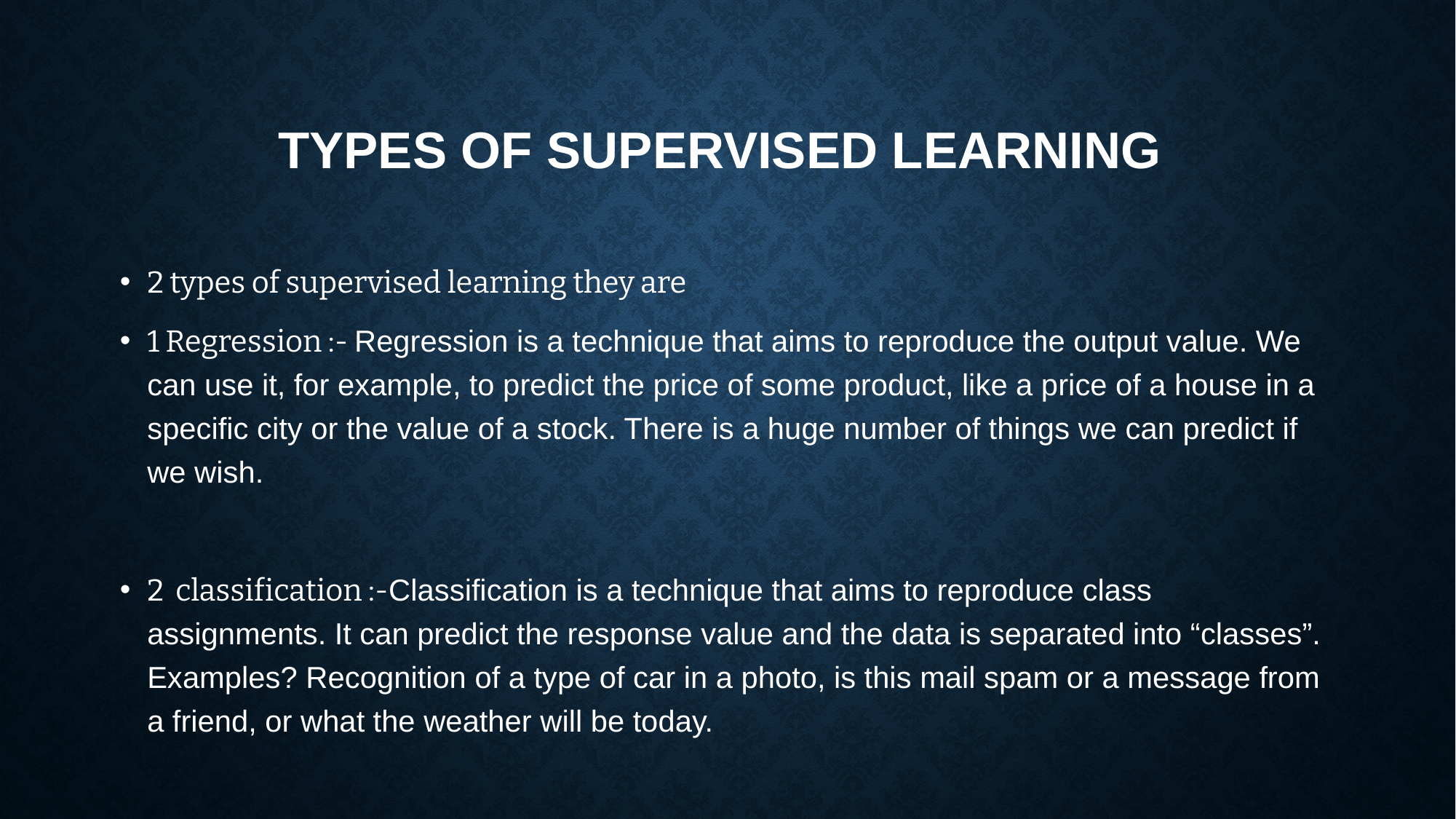

# Types of supervised learning
2 types of supervised learning they are
1 Regression :- Regression is a technique that aims to reproduce the output value. We can use it, for example, to predict the price of some product, like a price of a house in a specific city or the value of a stock. There is a huge number of things we can predict if we wish.

2  classification :-Classification is a technique that aims to reproduce class assignments. It can predict the response value and the data is separated into “classes”. Examples? Recognition of a type of car in a photo, is this mail spam or a message from a friend, or what the weather will be today.